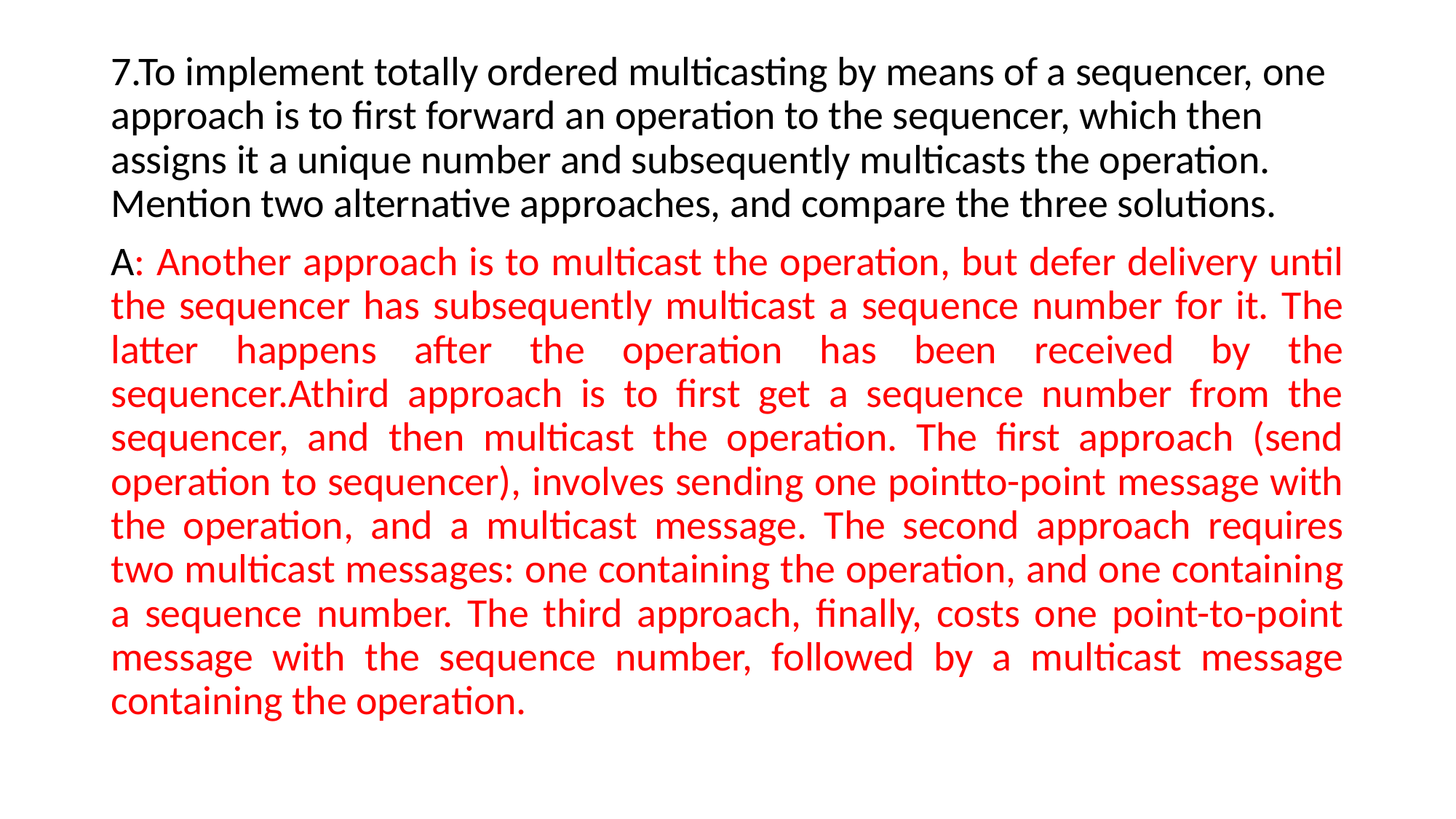

7.To implement totally ordered multicasting by means of a sequencer, one approach is to first forward an operation to the sequencer, which then assigns it a unique number and subsequently multicasts the operation. Mention two alternative approaches, and compare the three solutions.
A: Another approach is to multicast the operation, but defer delivery until the sequencer has subsequently multicast a sequence number for it. The latter happens after the operation has been received by the sequencer.Athird approach is to first get a sequence number from the sequencer, and then multicast the operation. The first approach (send operation to sequencer), involves sending one pointto-point message with the operation, and a multicast message. The second approach requires two multicast messages: one containing the operation, and one containing a sequence number. The third approach, finally, costs one point-to-point message with the sequence number, followed by a multicast message containing the operation.